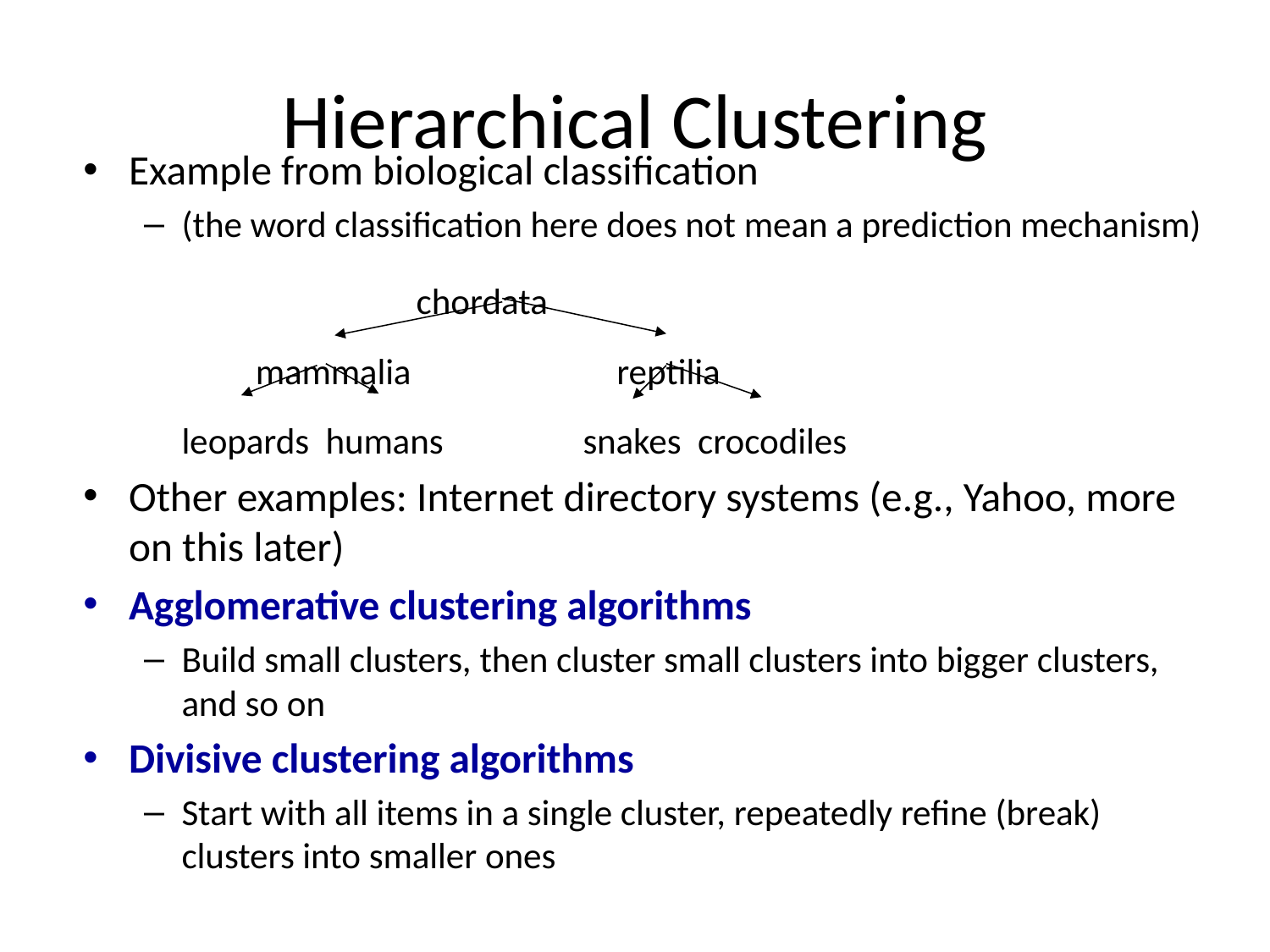

# Hierarchical Clustering
Example from biological classification
(the word classification here does not mean a prediction mechanism)
                                 chordata
         mammalia                         reptilia
leopards  humans                 snakes  crocodiles
Other examples: Internet directory systems (e.g., Yahoo, more on this later)
Agglomerative clustering algorithms
Build small clusters, then cluster small clusters into bigger clusters, and so on
Divisive clustering algorithms
Start with all items in a single cluster, repeatedly refine (break) clusters into smaller ones